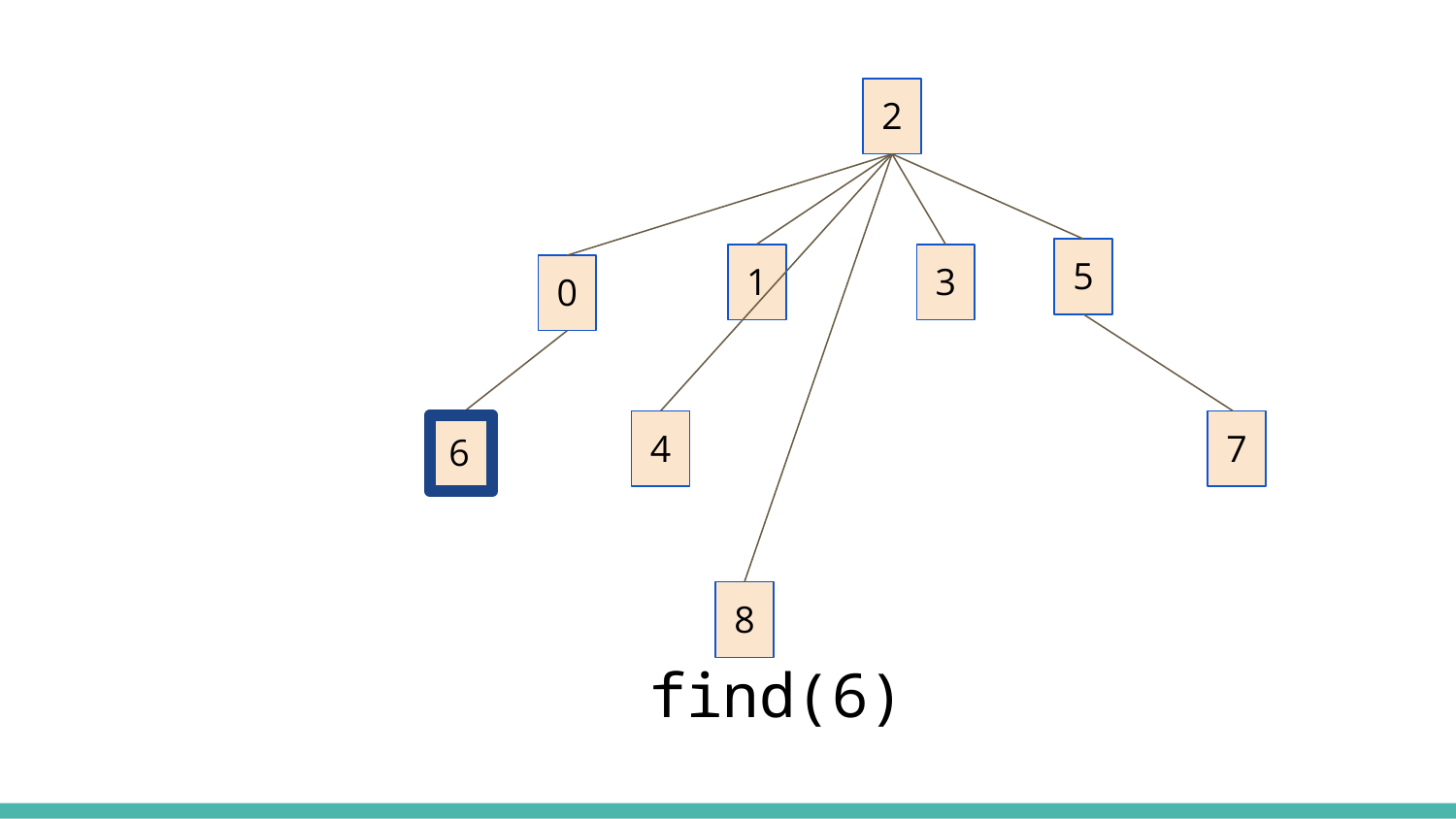

2
5
1
3
0
7
4
6

8
find(6)